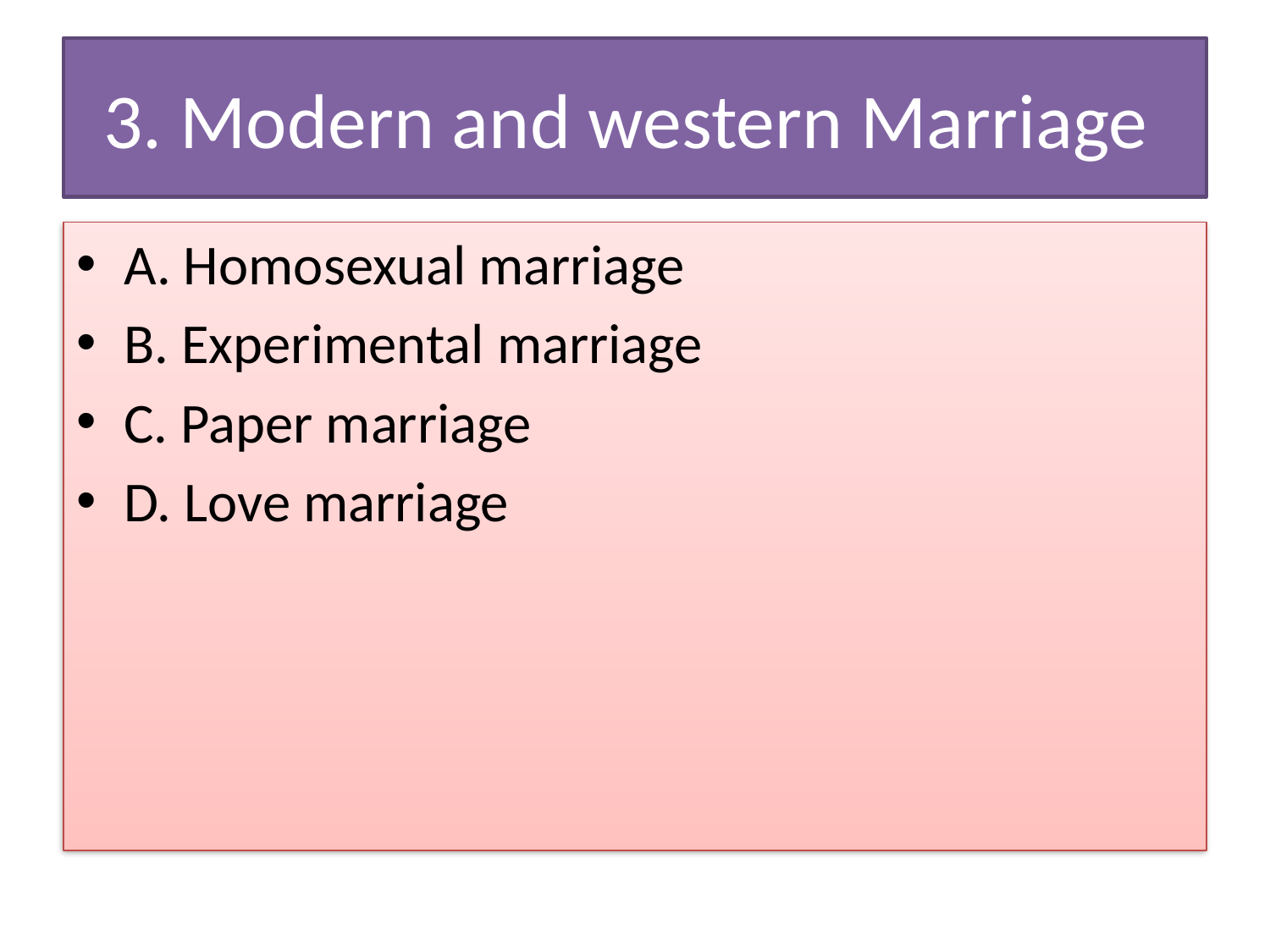

# 3. Modern and western Marriage
A. Homosexual marriage
B. Experimental marriage
C. Paper marriage
D. Love marriage